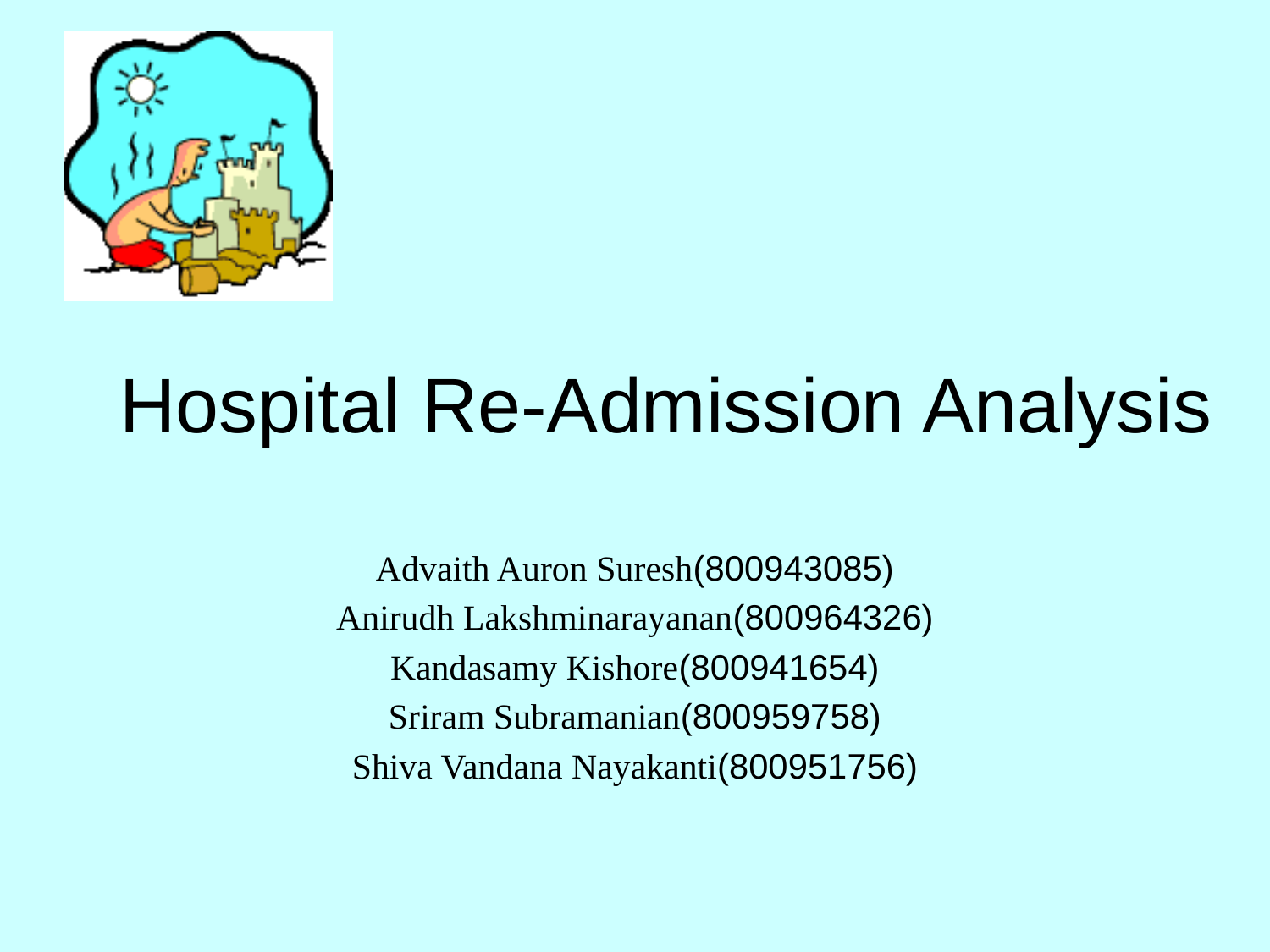

# Hospital Re-Admission Analysis
Advaith Auron Suresh(800943085)
Anirudh Lakshminarayanan(800964326)
Kandasamy Kishore(800941654)
Sriram Subramanian(800959758)
Shiva Vandana Nayakanti(800951756)